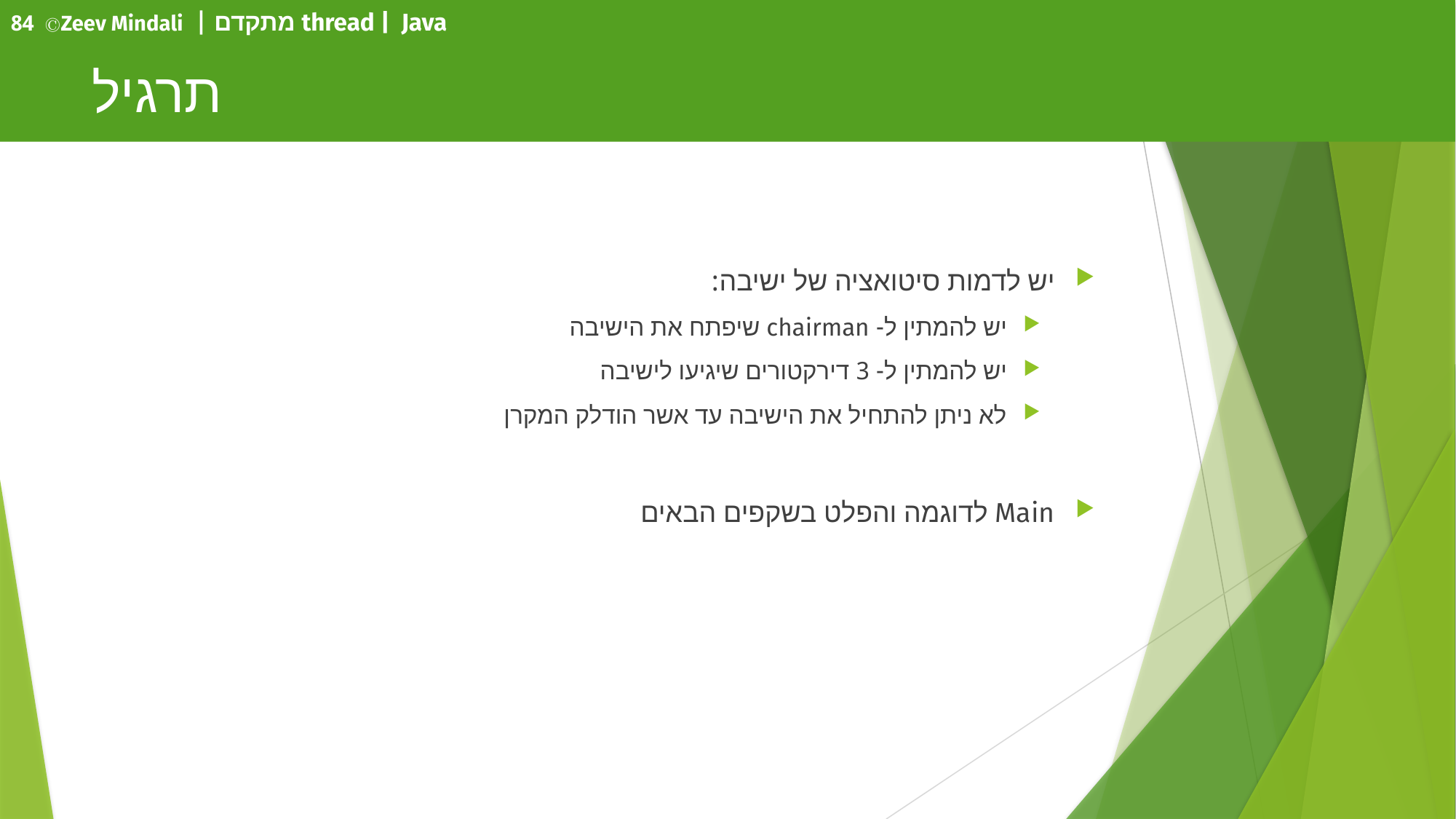

# תרגיל
יש לדמות סיטואציה של ישיבה:
יש להמתין ל- chairman שיפתח את הישיבה
יש להמתין ל- 3 דירקטורים שיגיעו לישיבה
לא ניתן להתחיל את הישיבה עד אשר הודלק המקרן

Main לדוגמה והפלט בשקפים הבאים